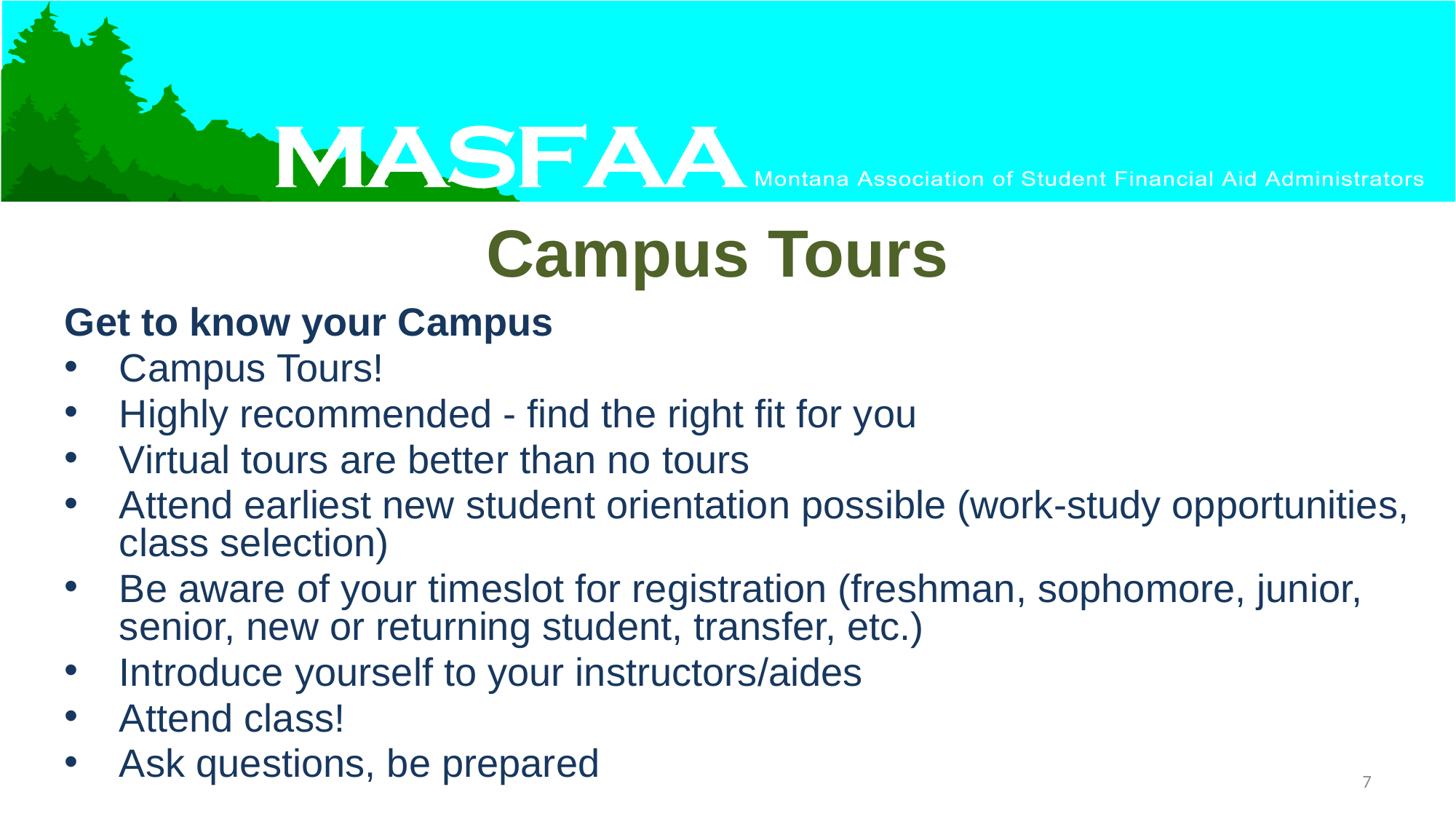

# Campus Tours
Get to know your Campus
Campus Tours!
Highly recommended - find the right fit for you
Virtual tours are better than no tours
Attend earliest new student orientation possible (work-study opportunities, class selection)
Be aware of your timeslot for registration (freshman, sophomore, junior, senior, new or returning student, transfer, etc.)
Introduce yourself to your instructors/aides
Attend class!
Ask questions, be prepared
7